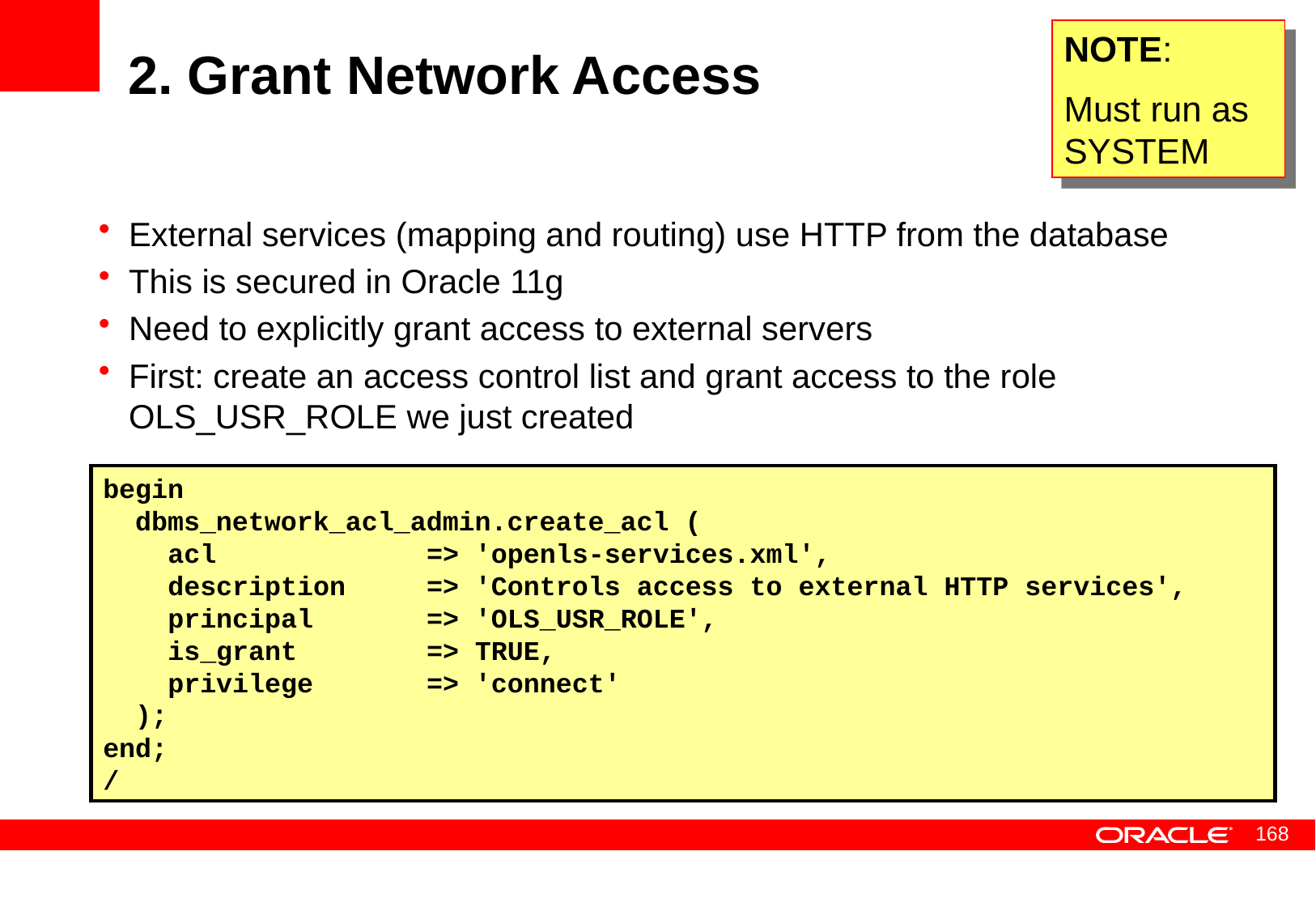

NOTE:
Must run as SYSTEM
# 2. Grant Network Access
External services (mapping and routing) use HTTP from the database
This is secured in Oracle 11g
Need to explicitly grant access to external servers
First: create an access control list and grant access to the role OLS_USR_ROLE we just created
begin
  dbms_network_acl_admin.create_acl (
    acl             => 'openls-services.xml',
    description     => 'Controls access to external HTTP services',
    principal       => 'OLS_USR_ROLE',
    is_grant        => TRUE,
    privilege       => 'connect'
  );
end;
/